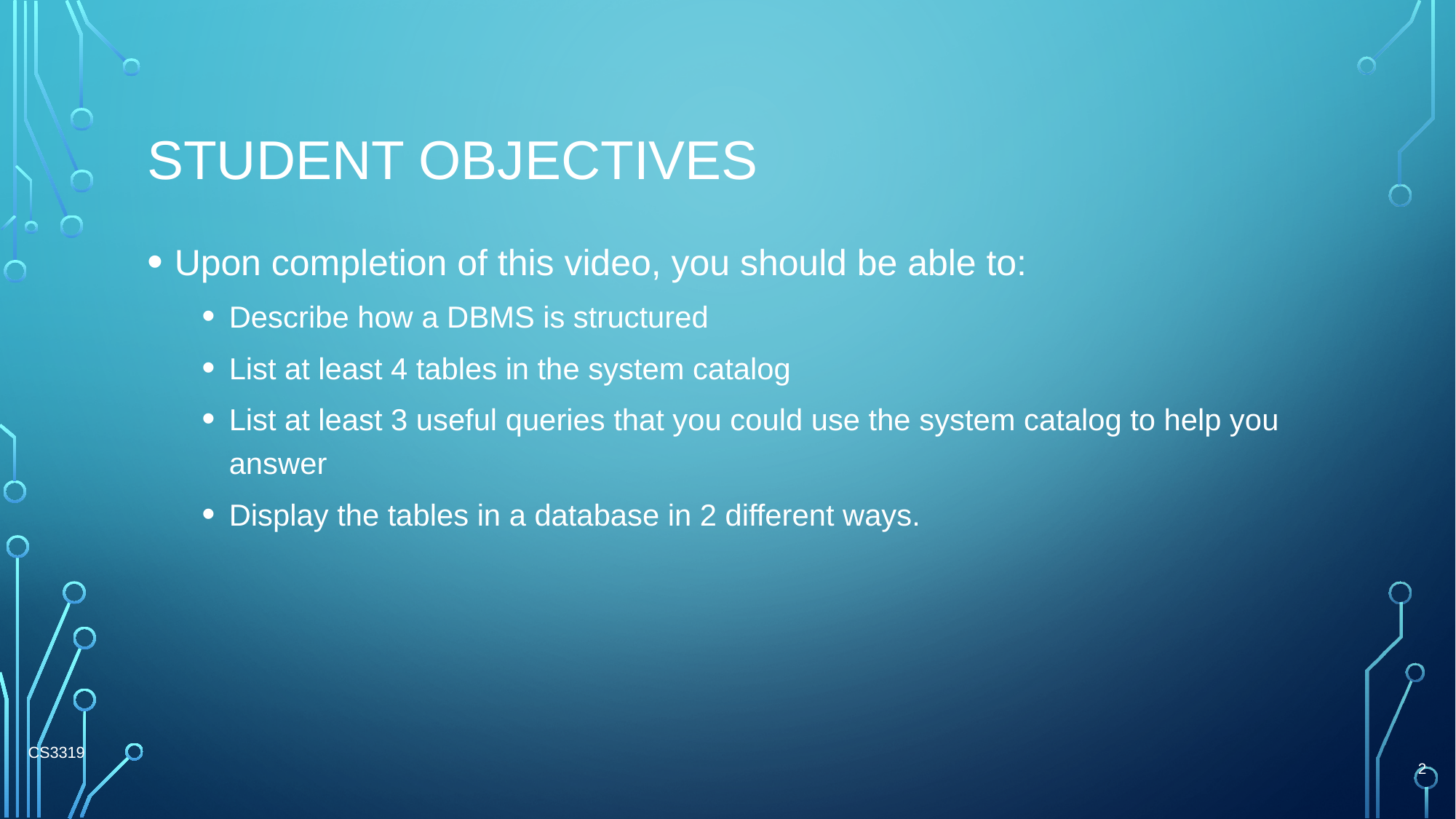

# Student Objectives
Upon completion of this video, you should be able to:
Describe how a DBMS is structured
List at least 4 tables in the system catalog
List at least 3 useful queries that you could use the system catalog to help you answer
Display the tables in a database in 2 different ways.

CS3319
2